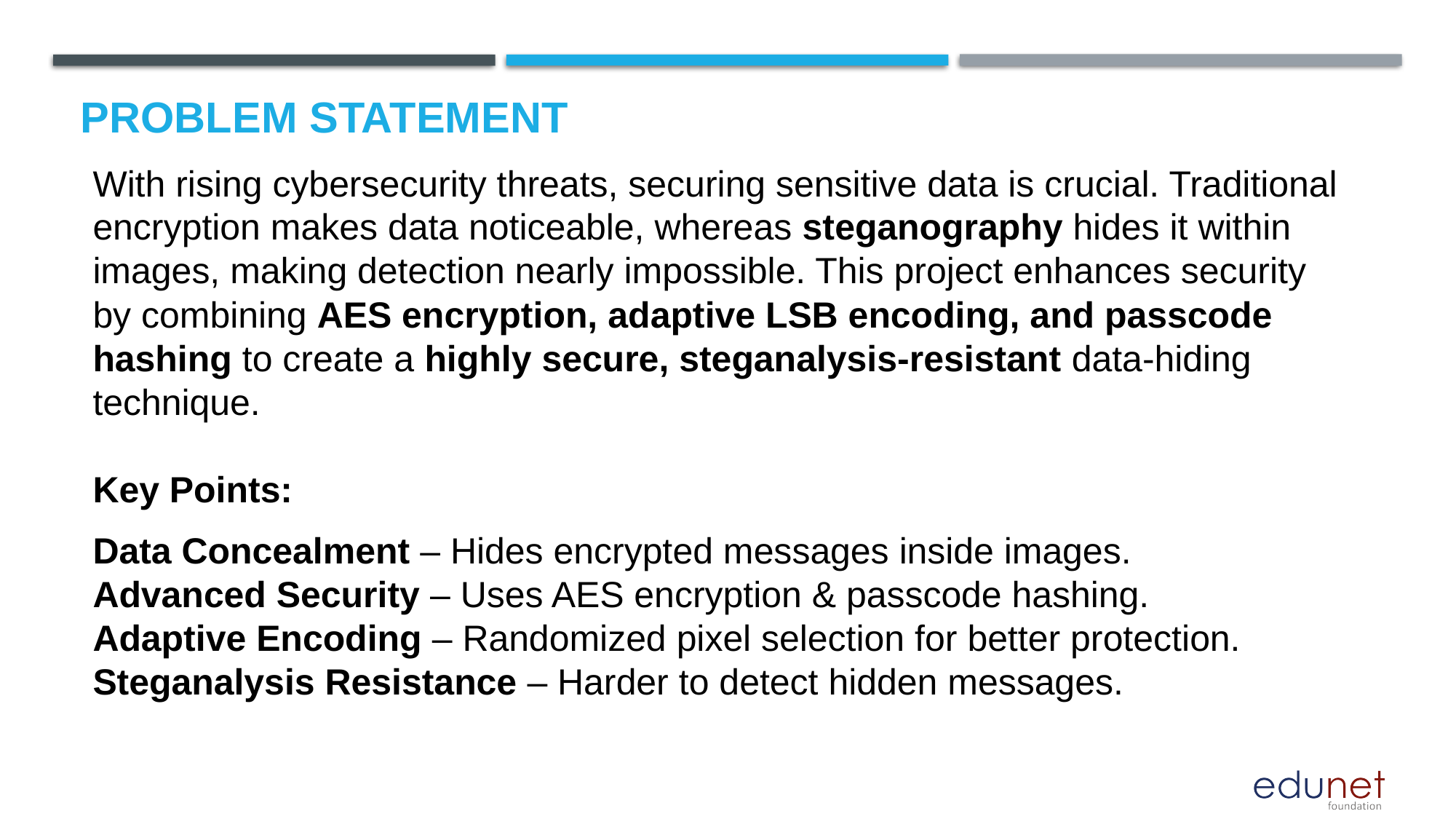

# Problem Statement
With rising cybersecurity threats, securing sensitive data is crucial. Traditional encryption makes data noticeable, whereas steganography hides it within images, making detection nearly impossible. This project enhances security by combining AES encryption, adaptive LSB encoding, and passcode hashing to create a highly secure, steganalysis-resistant data-hiding technique.
Key Points:
Data Concealment – Hides encrypted messages inside images.
Advanced Security – Uses AES encryption & passcode hashing.
Adaptive Encoding – Randomized pixel selection for better protection.
Steganalysis Resistance – Harder to detect hidden messages.